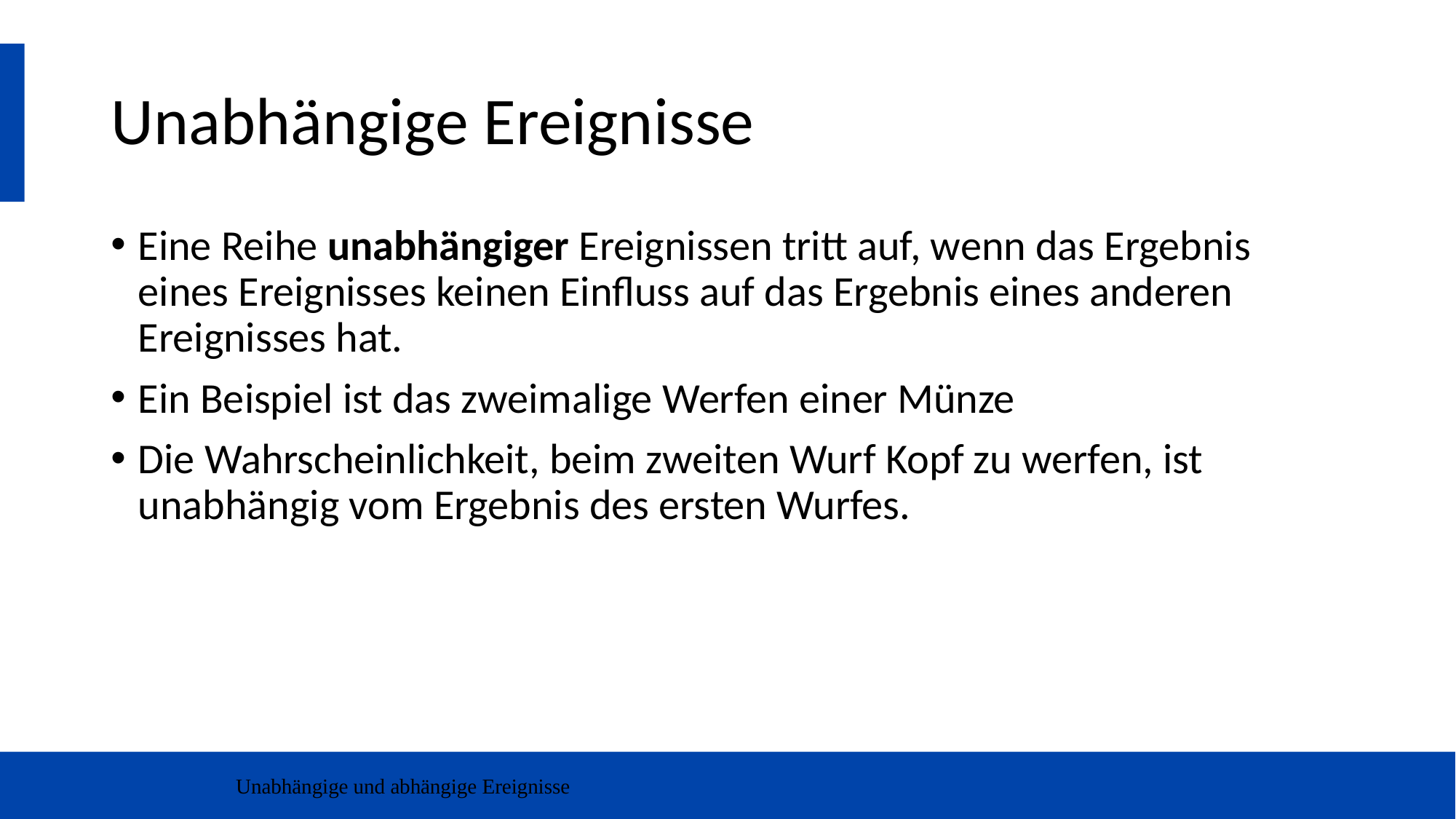

# Unabhängige Ereignisse
Eine Reihe unabhängiger Ereignissen tritt auf, wenn das Ergebnis eines Ereignisses keinen Einfluss auf das Ergebnis eines anderen Ereignisses hat.
Ein Beispiel ist das zweimalige Werfen einer Münze
Die Wahrscheinlichkeit, beim zweiten Wurf Kopf zu werfen, ist unabhängig vom Ergebnis des ersten Wurfes.
Unabhängige und abhängige Ereignisse